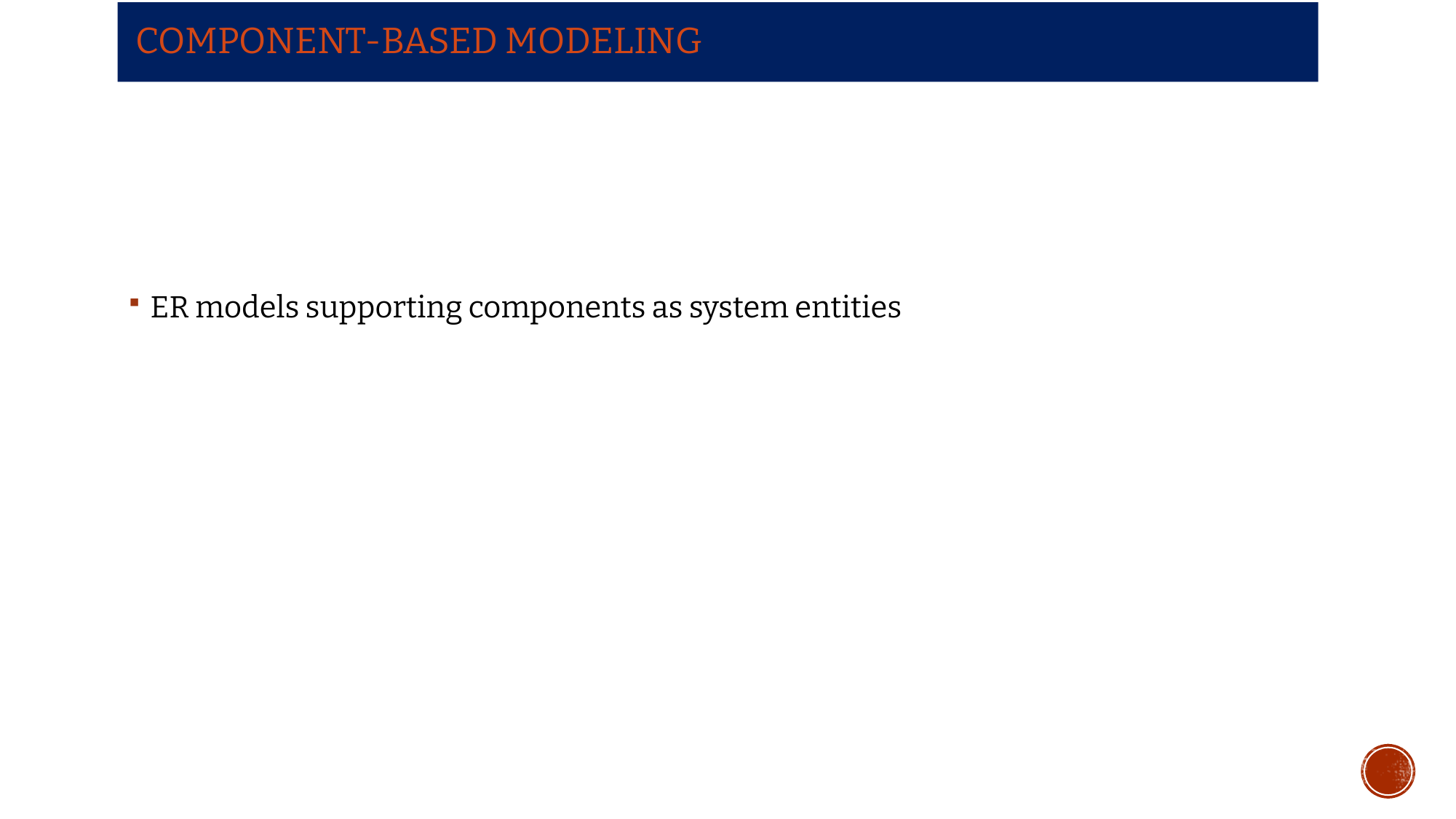

# component-based modeling
ER models supporting components as system entities